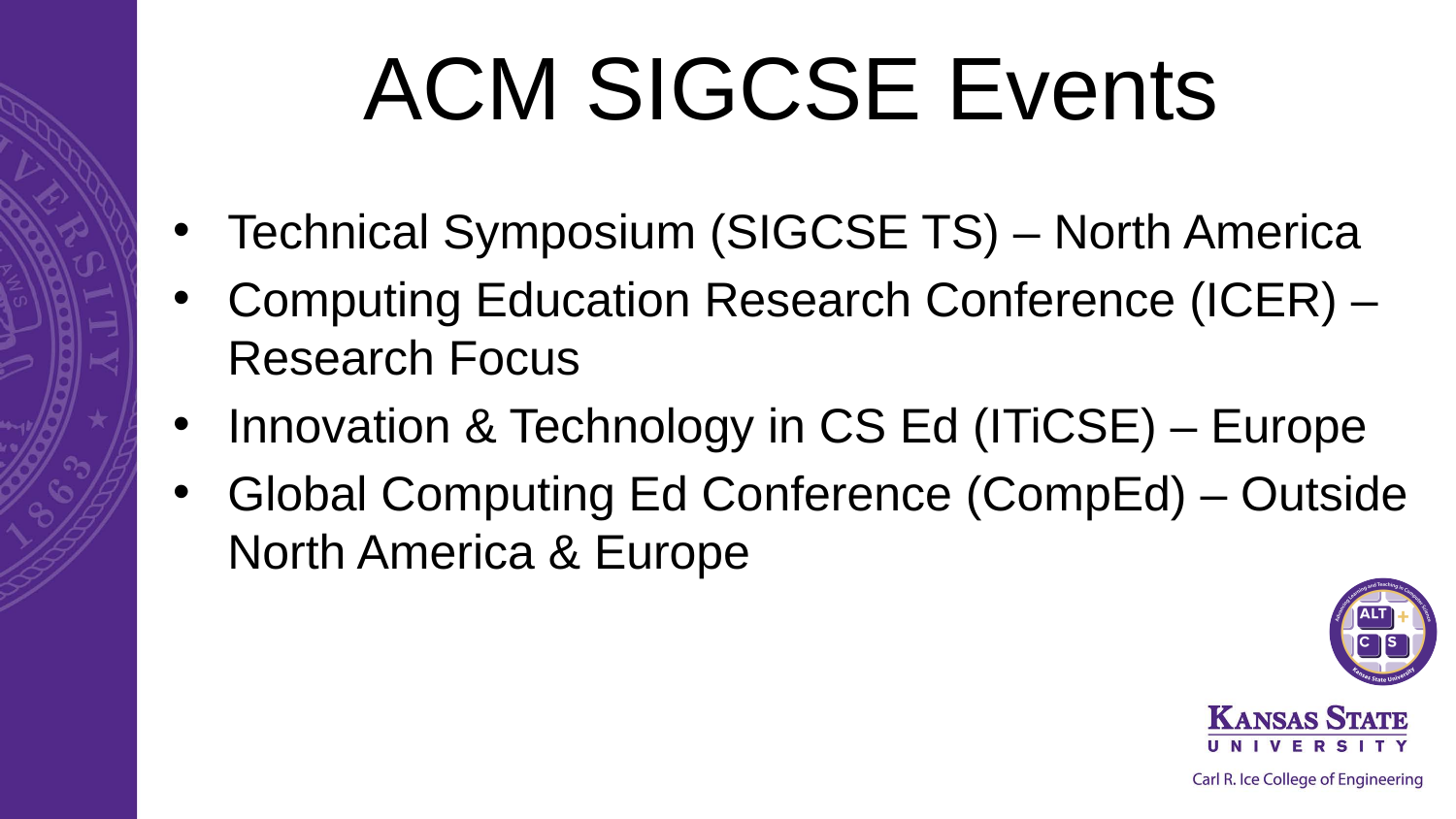

# ACM SIGCSE Events
Technical Symposium (SIGCSE TS) – North America
Computing Education Research Conference (ICER) – Research Focus
Innovation & Technology in CS Ed (ITiCSE) – Europe
Global Computing Ed Conference (CompEd) – Outside North America & Europe